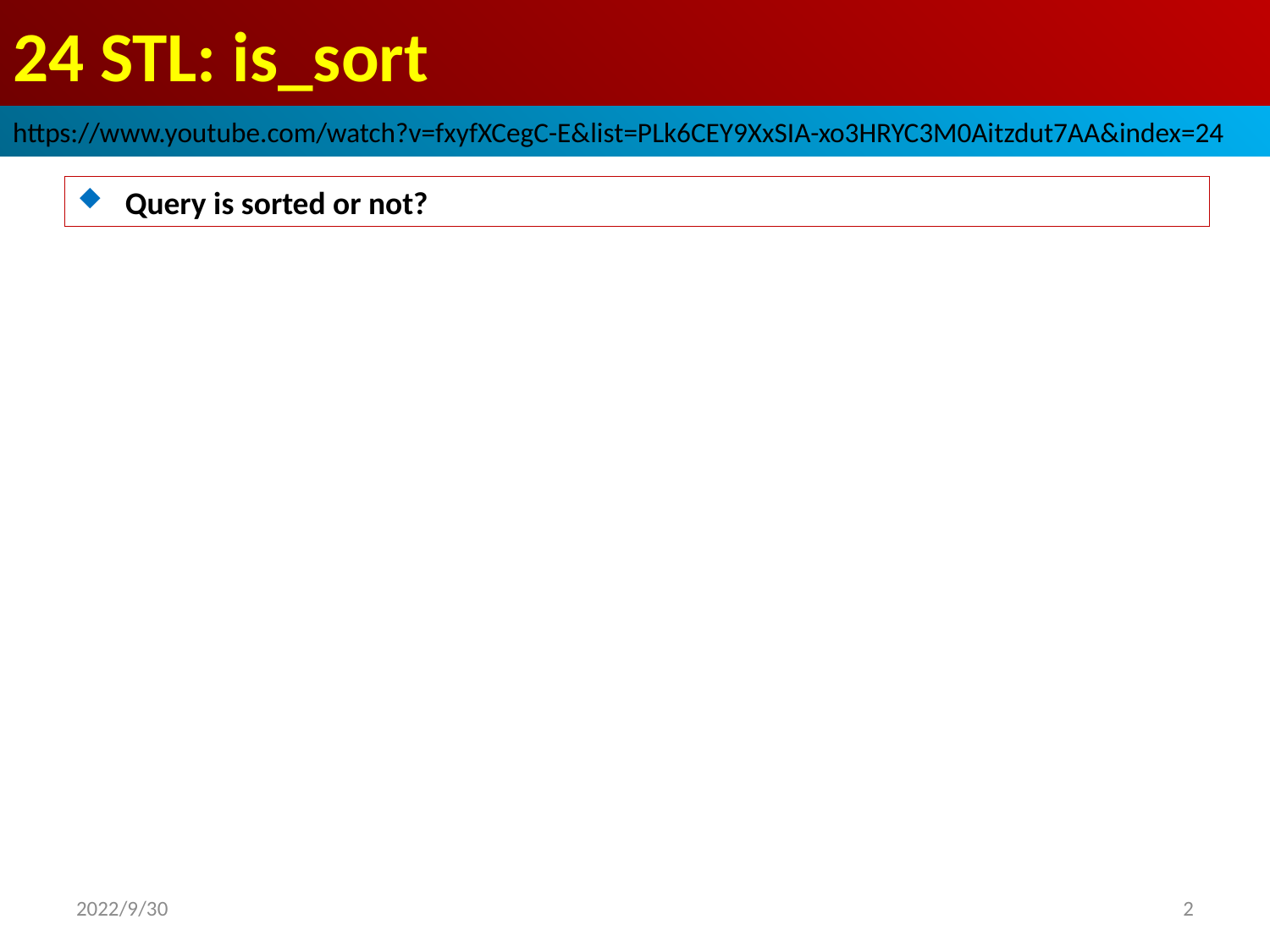

# 24 STL: is_sort
https://www.youtube.com/watch?v=fxyfXCegC-E&list=PLk6CEY9XxSIA-xo3HRYC3M0Aitzdut7AA&index=24
Query is sorted or not?
2022/9/30
2